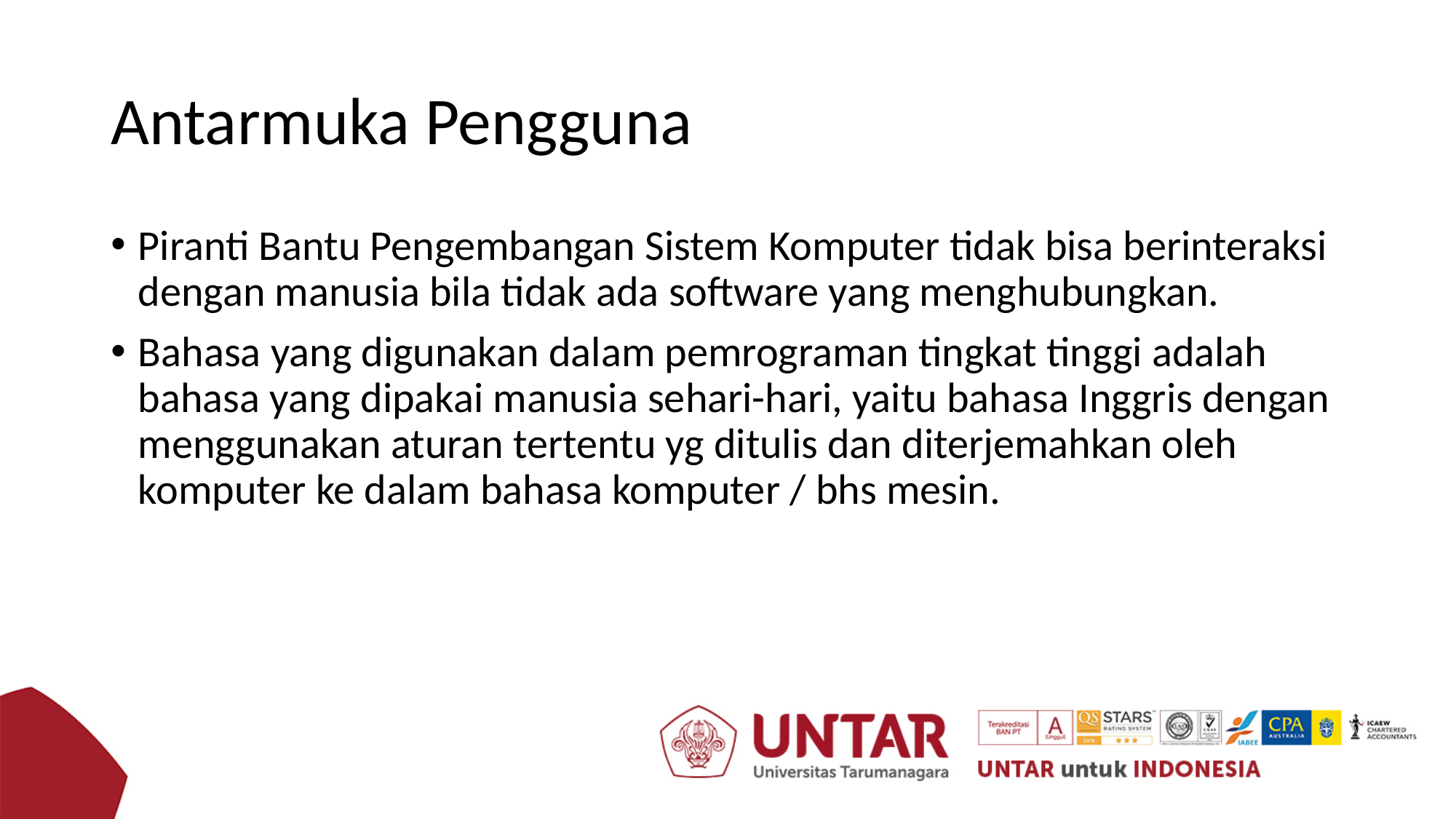

# Antarmuka Pengguna
Piranti Bantu Pengembangan Sistem Komputer tidak bisa berinteraksi dengan manusia bila tidak ada software yang menghubungkan.
Bahasa yang digunakan dalam pemrograman tingkat tinggi adalah bahasa yang dipakai manusia sehari-hari, yaitu bahasa Inggris dengan menggunakan aturan tertentu yg ditulis dan diterjemahkan oleh komputer ke dalam bahasa komputer / bhs mesin.